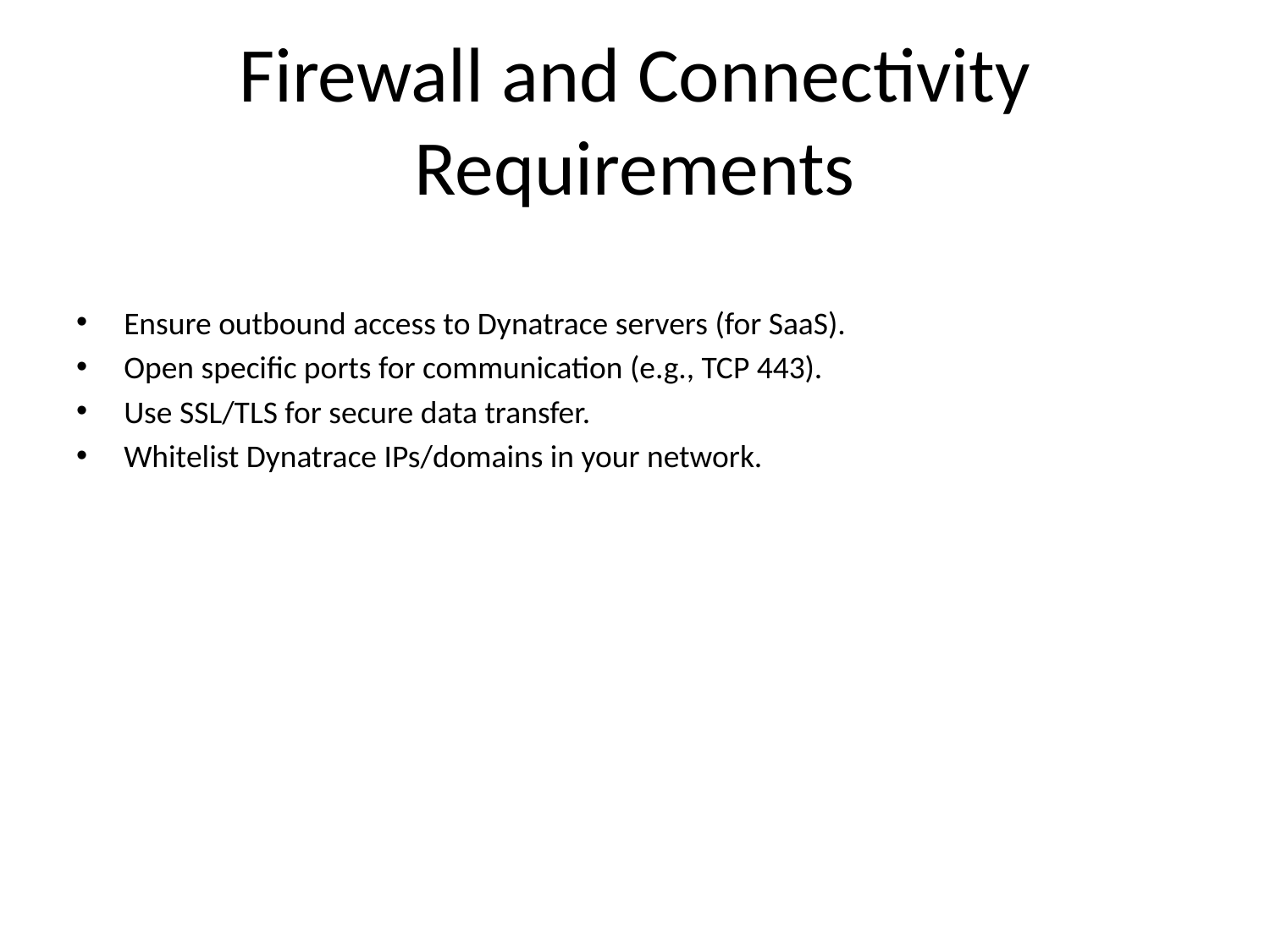

# Firewall and Connectivity Requirements

Ensure outbound access to Dynatrace servers (for SaaS).
Open specific ports for communication (e.g., TCP 443).
Use SSL/TLS for secure data transfer.
Whitelist Dynatrace IPs/domains in your network.